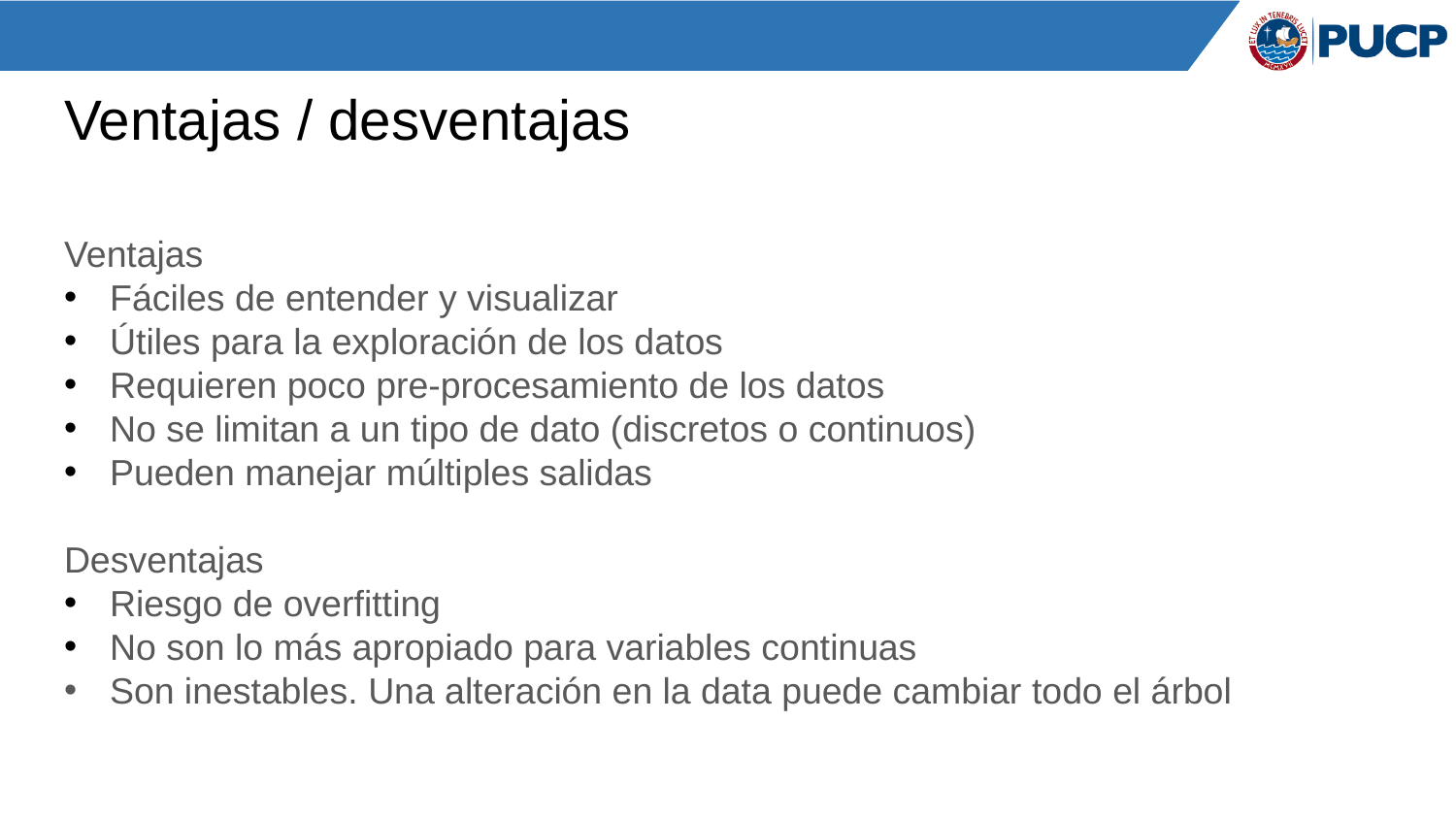

# Ventajas / desventajas
Ventajas
Fáciles de entender y visualizar
Útiles para la exploración de los datos
Requieren poco pre-procesamiento de los datos
No se limitan a un tipo de dato (discretos o continuos)
Pueden manejar múltiples salidas

Desventajas
Riesgo de overfitting
No son lo más apropiado para variables continuas
Son inestables. Una alteración en la data puede cambiar todo el árbol